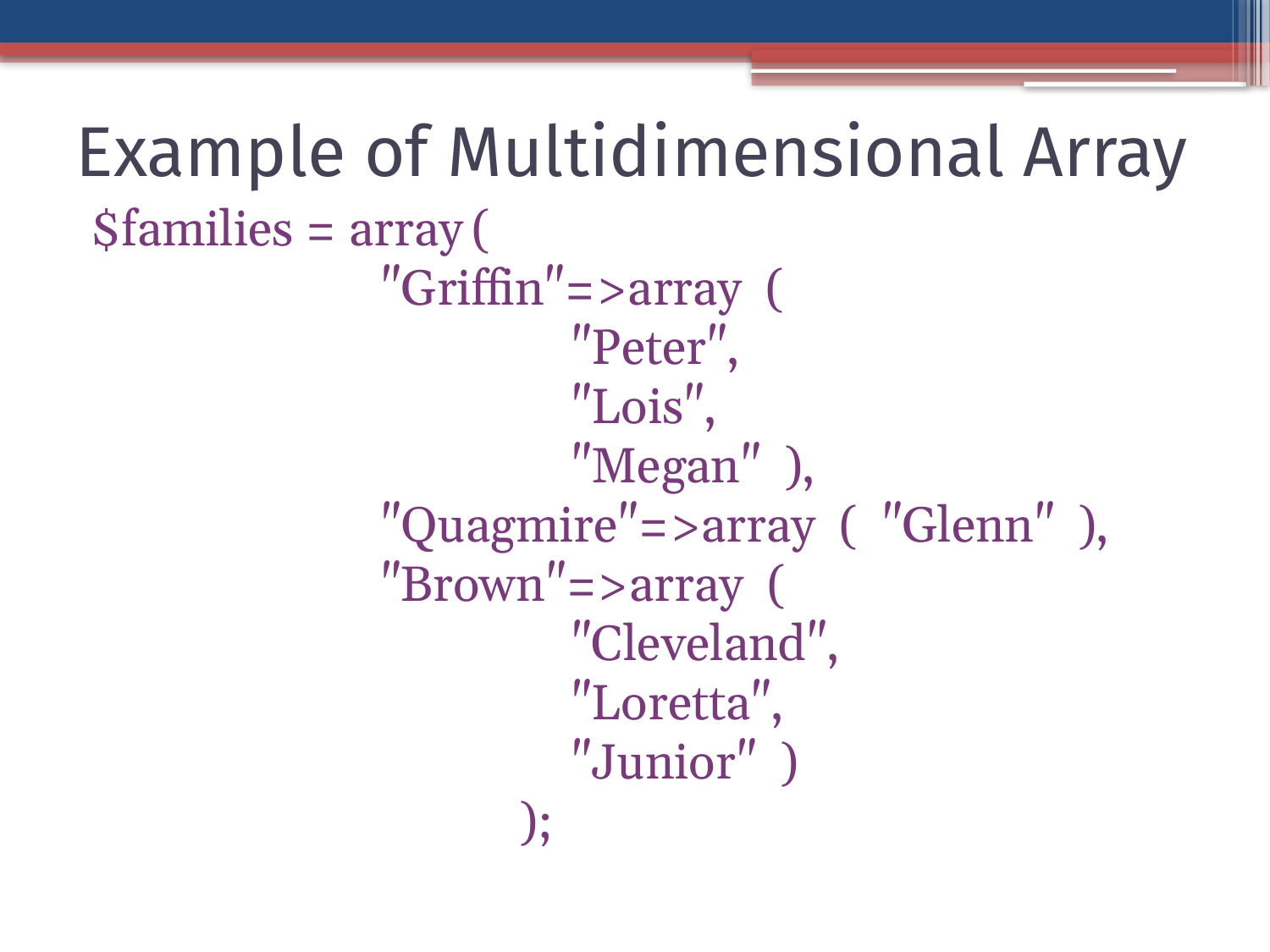

Example of Multidimensional Array
$families = array (
			"Griffin"=>array  (
	"Peter",
 	"Lois",
 	"Megan"  ),
			"Quagmire"=>array  (  "Glenn"  ),
	 		"Brown"=>array  (
	"Cleveland",
 	"Loretta",
	"Junior"  )
				 );